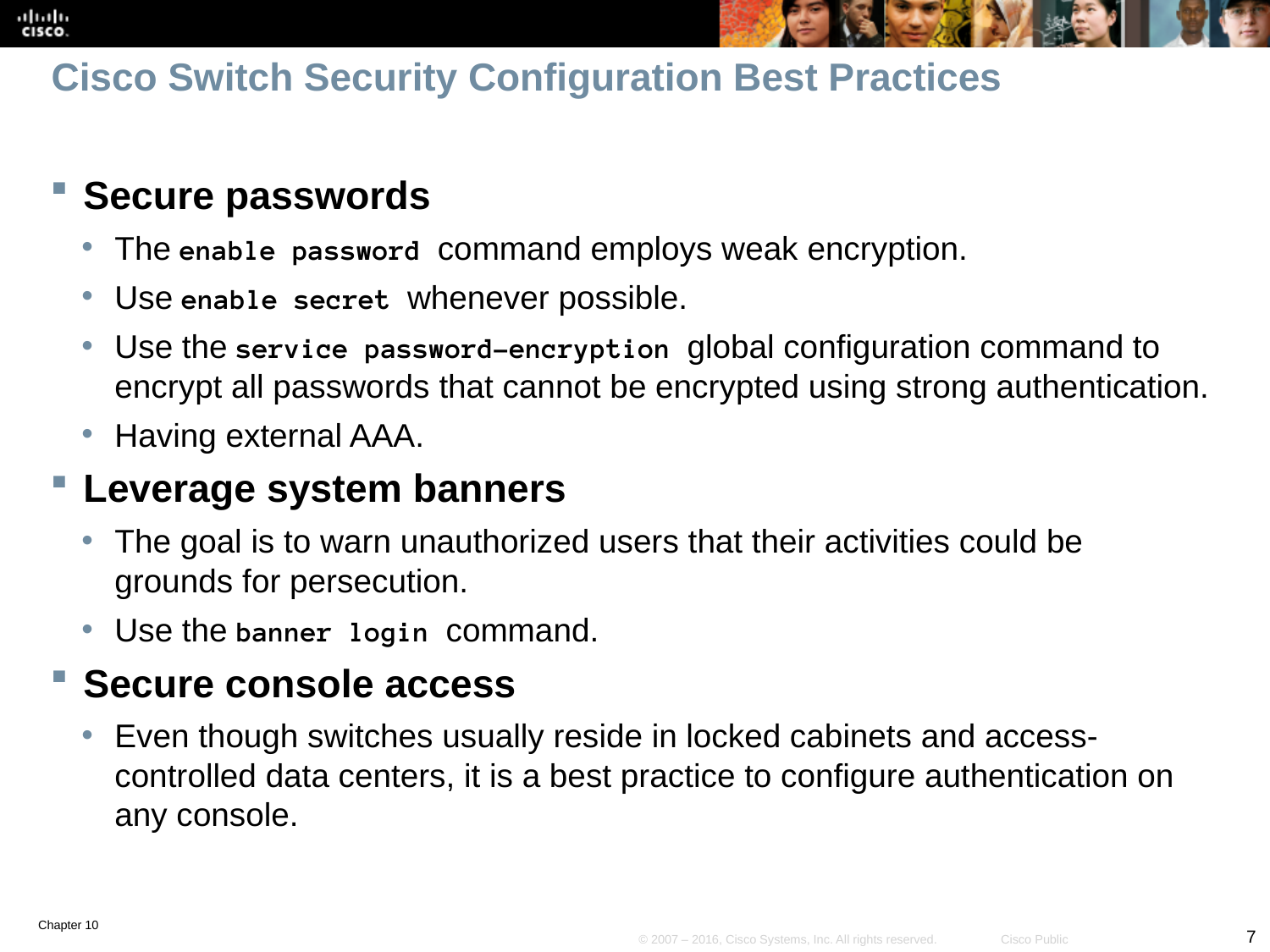

# Cisco Switch Security Configuration Best Practices
Secure passwords
The enable password command employs weak encryption.
Use enable secret whenever possible.
Use the service password-encryption global configuration command to encrypt all passwords that cannot be encrypted using strong authentication.
Having external AAA.
Leverage system banners
The goal is to warn unauthorized users that their activities could be grounds for persecution.
Use the banner login command.
Secure console access
Even though switches usually reside in locked cabinets and access-controlled data centers, it is a best practice to configure authentication on any console.